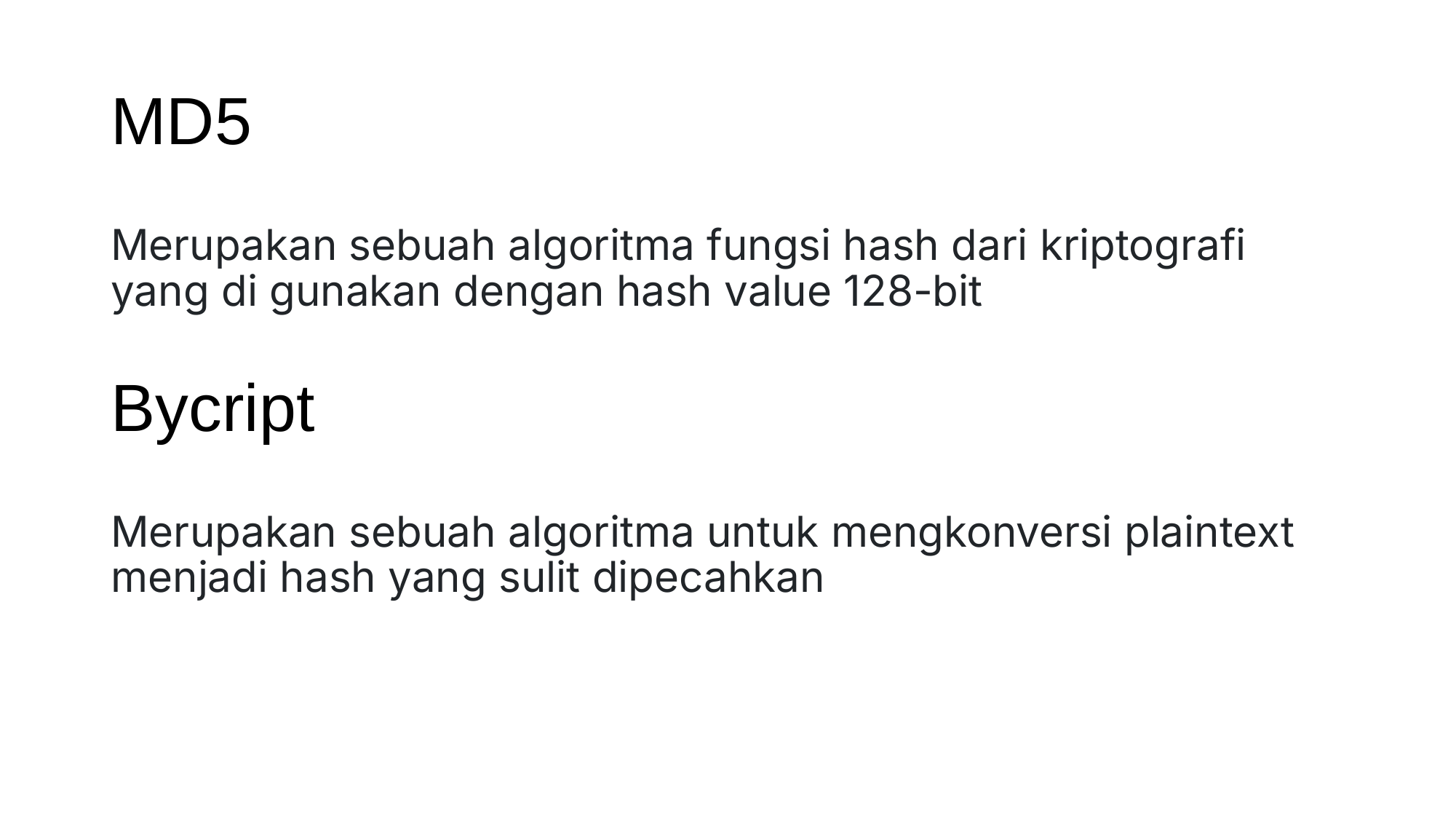

# MD5
Merupakan sebuah algoritma fungsi hash dari kriptografi yang di gunakan dengan hash value 128-bit
Bycript

Merupakan sebuah algoritma untuk mengkonversi plaintext menjadi hash yang sulit dipecahkan